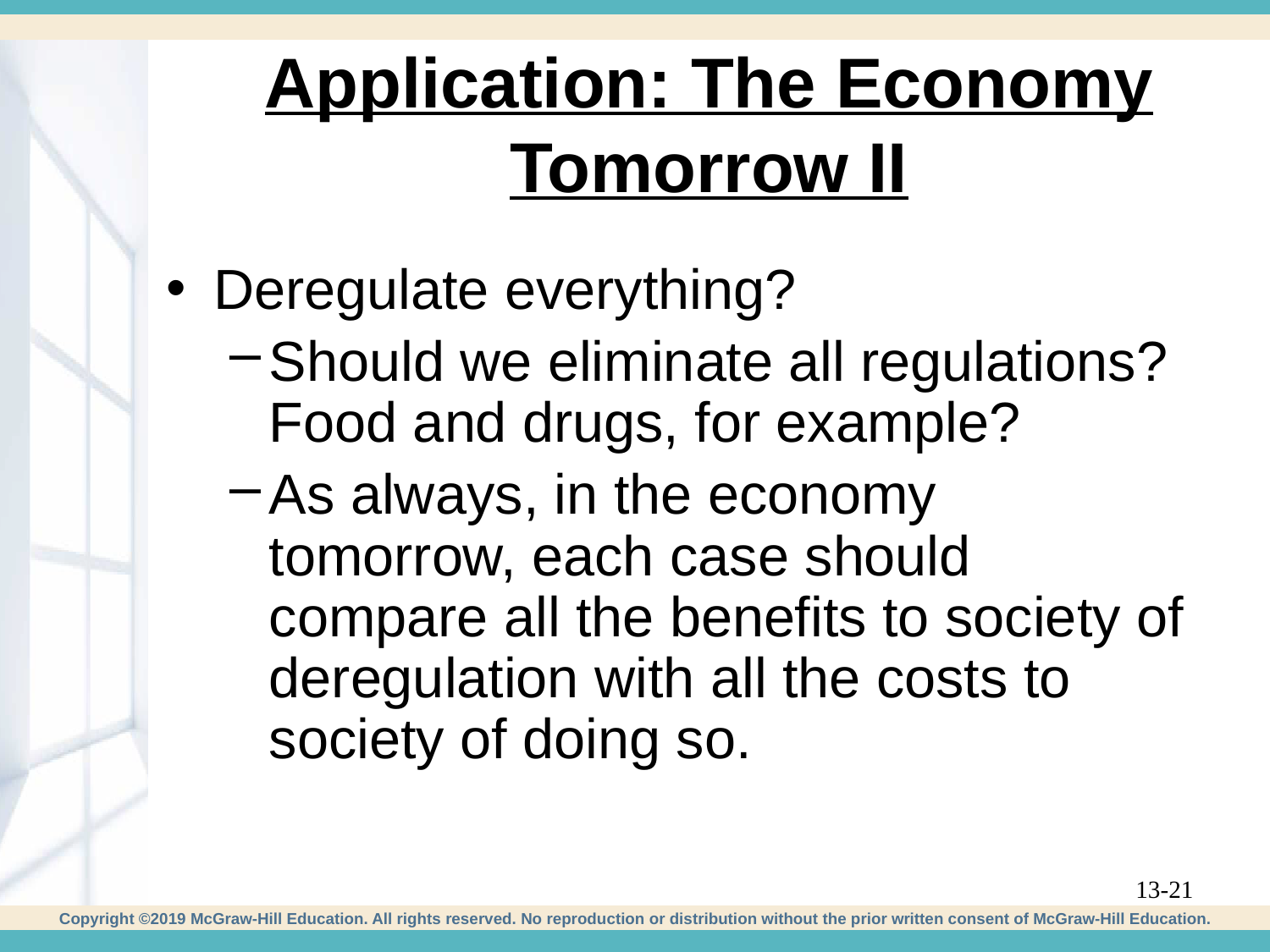

# Application: The Economy Tomorrow II
Deregulate everything?
Should we eliminate all regulations? Food and drugs, for example?
As always, in the economy tomorrow, each case should compare all the benefits to society of deregulation with all the costs to society of doing so.
13-21